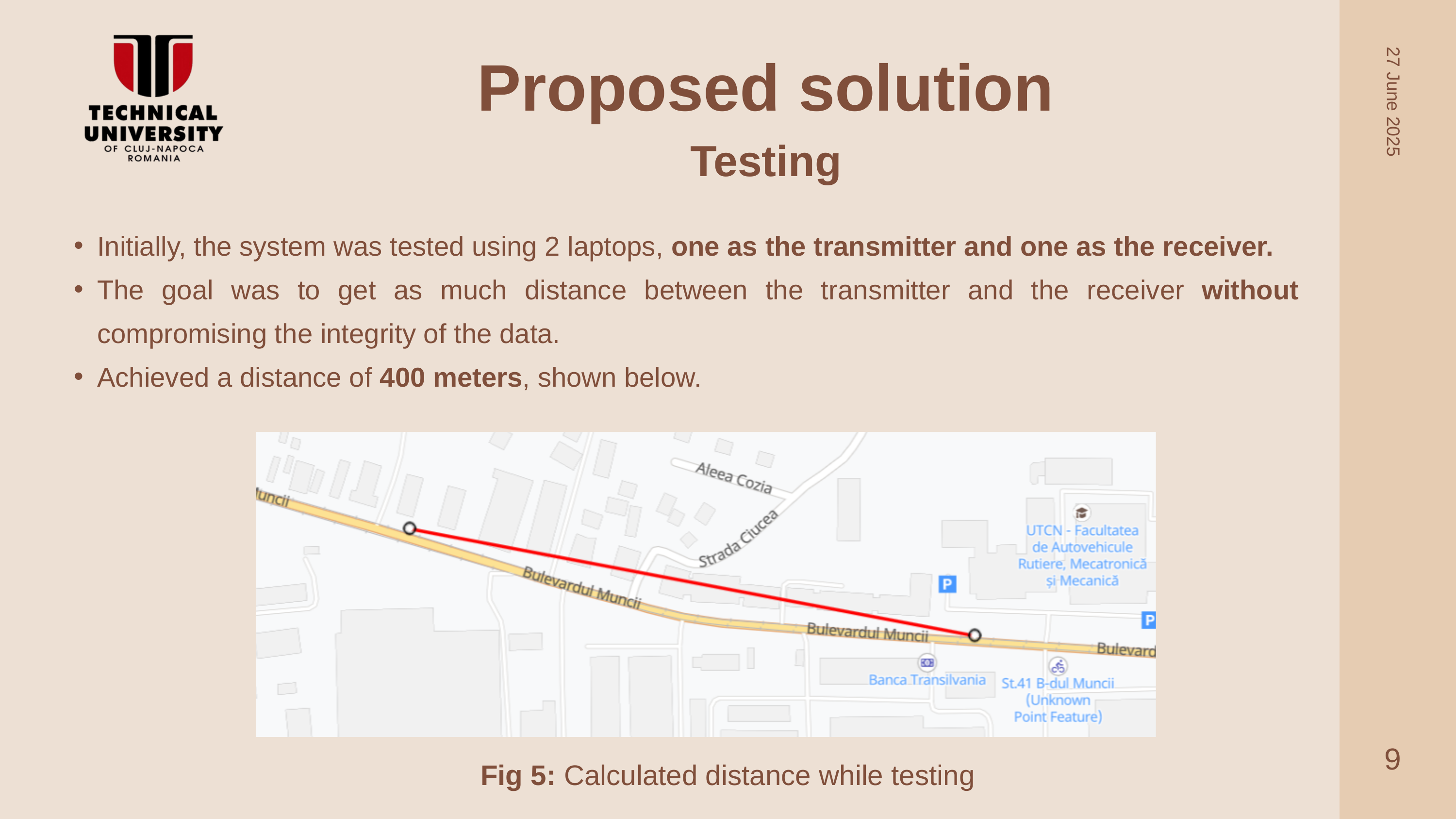

Proposed solution
Testing
27 June 2025
Initially, the system was tested using 2 laptops, one as the transmitter and one as the receiver.
The goal was to get as much distance between the transmitter and the receiver without compromising the integrity of the data.
Achieved a distance of 400 meters, shown below.

9
2
Fig 5: Calculated distance while testing